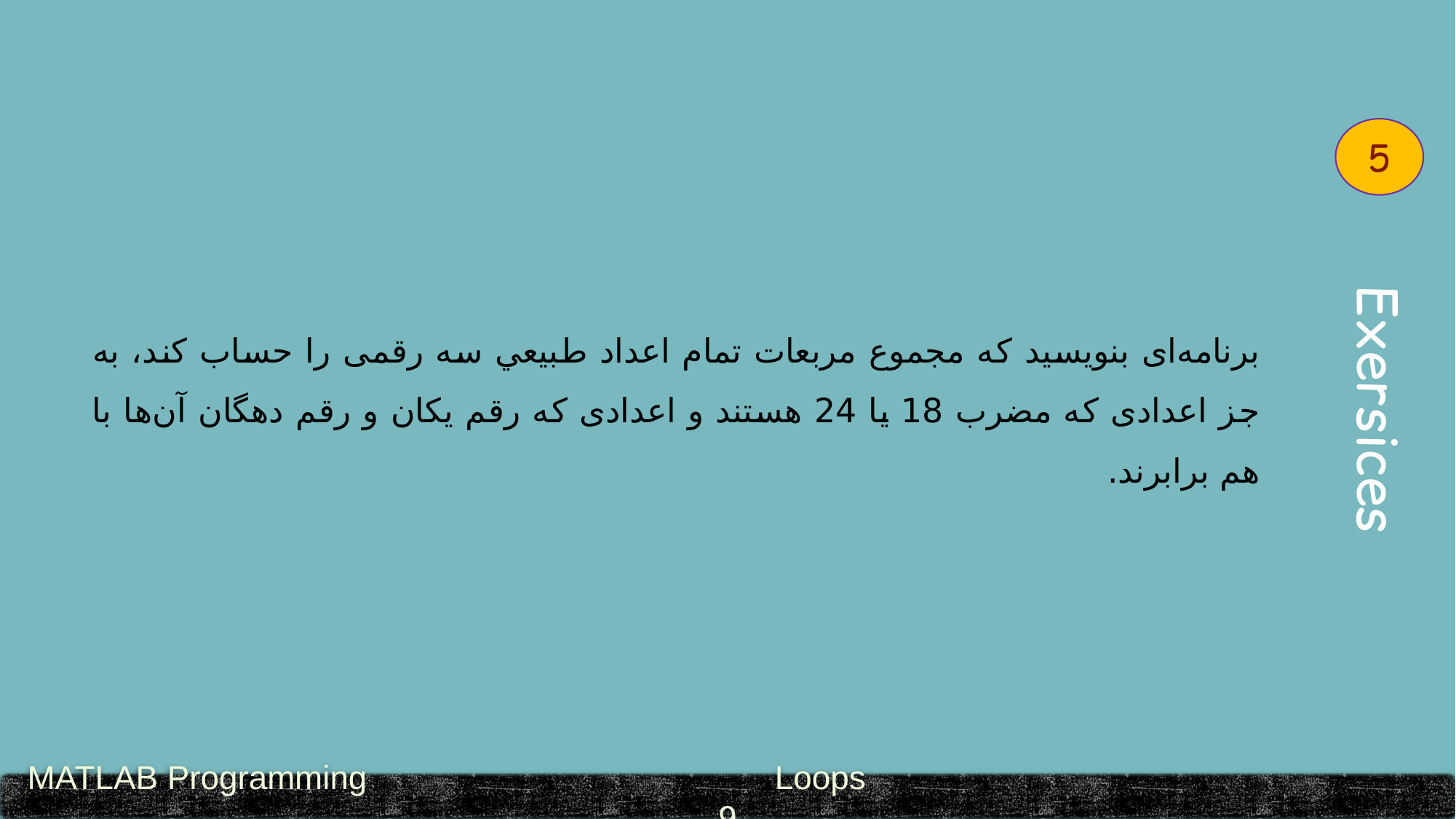

5
برنامه‌ای بنویسید که مجموع مربعات تمام اعداد طبيعي سه رقمی را حساب کند، به جز اعدادی که مضرب 18 يا 24 هستند و اعدادی که رقم یکان و رقم دهگان آن‌ها با هم برابرند.
Exersices
 MATLAB Programming		    	           Loops						9